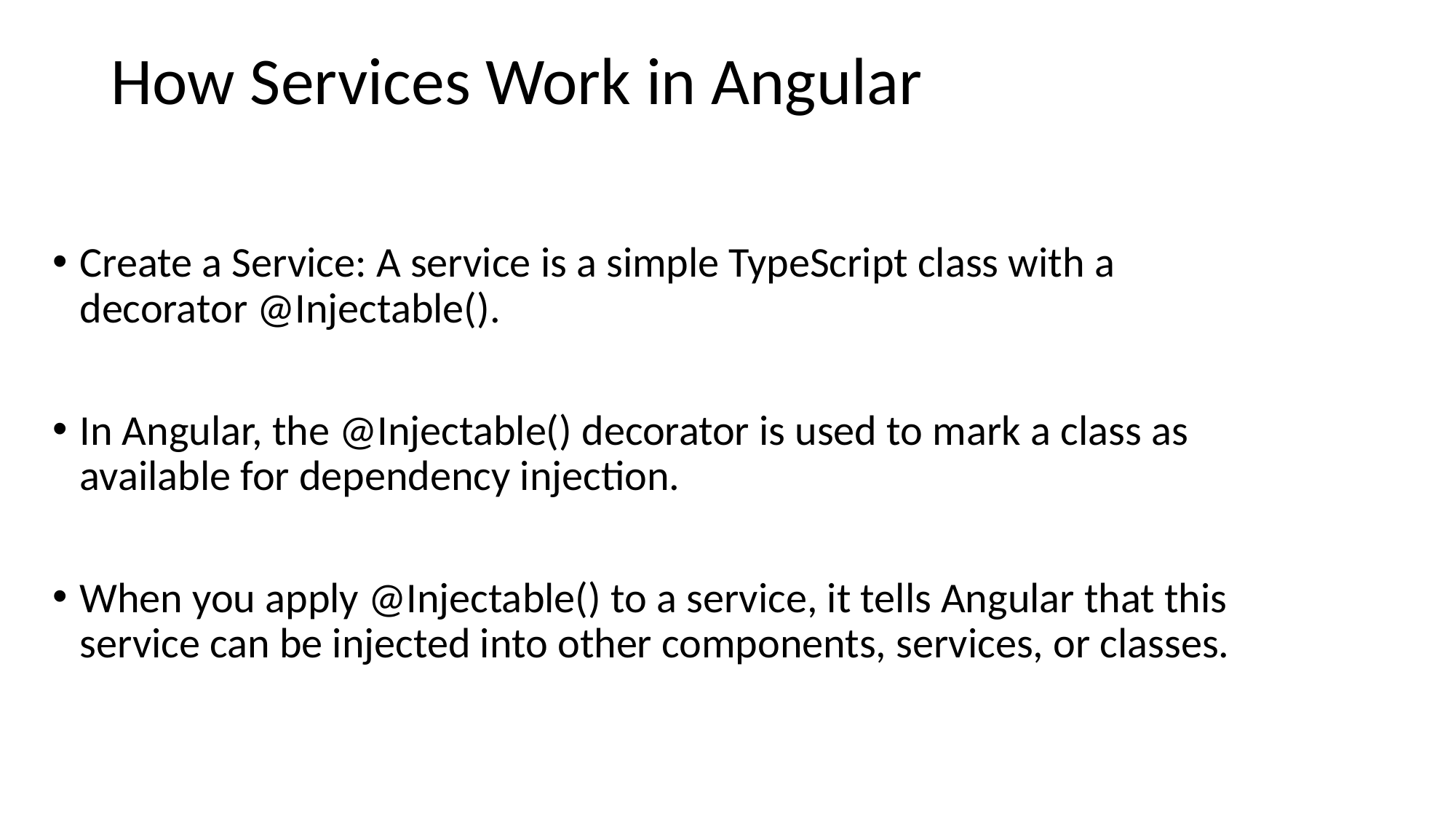

# How Services Work in Angular
Create a Service: A service is a simple TypeScript class with a decorator @Injectable().

In Angular, the @Injectable() decorator is used to mark a class as available for dependency injection.

When you apply @Injectable() to a service, it tells Angular that this service can be injected into other components, services, or classes.